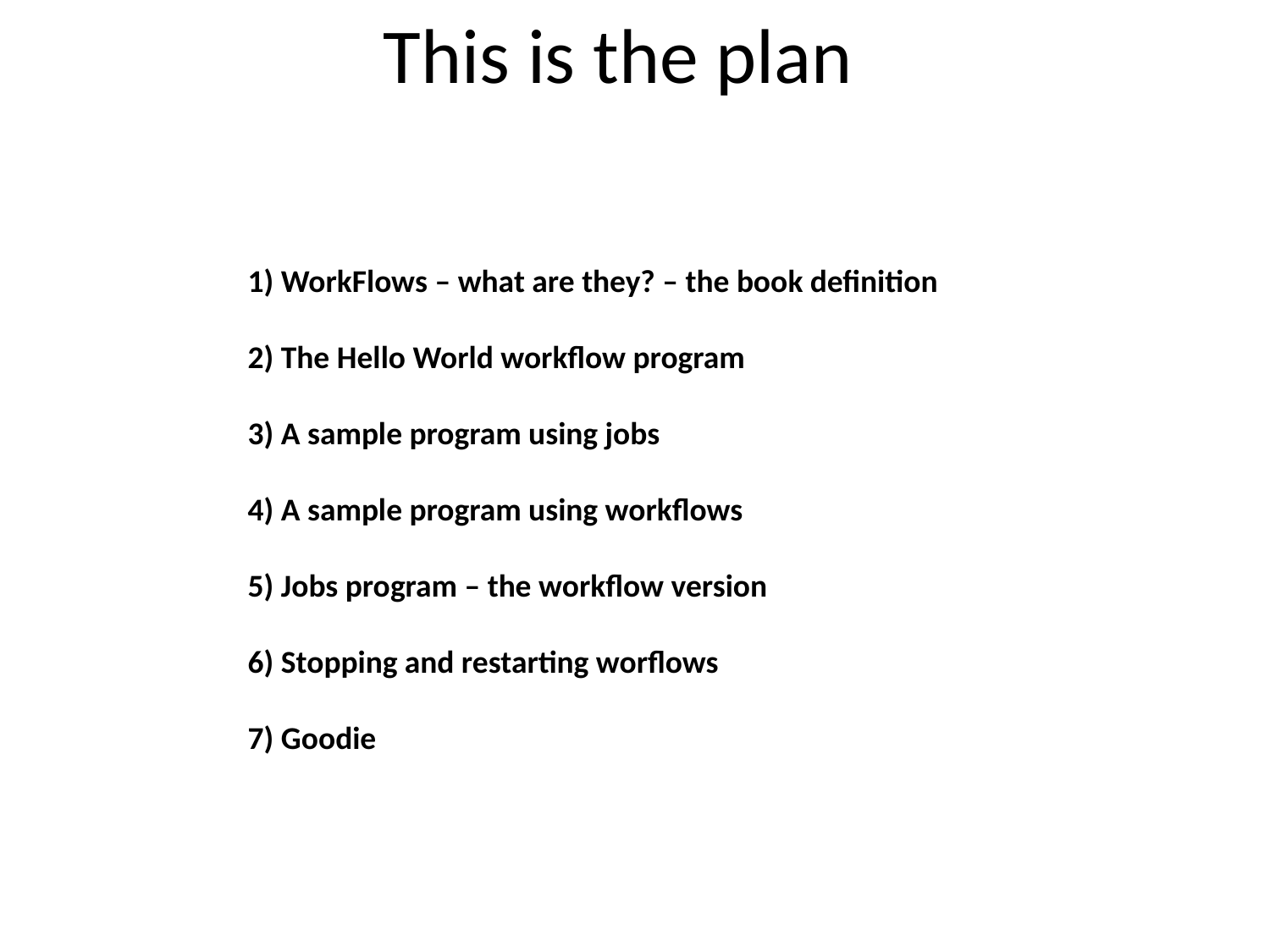

This is the plan
1) WorkFlows – what are they? – the book definition

2) The Hello World workflow program

3) A sample program using jobs

4) A sample program using workflows

5) Jobs program – the workflow version

6) Stopping and restarting worflows

7) Goodie